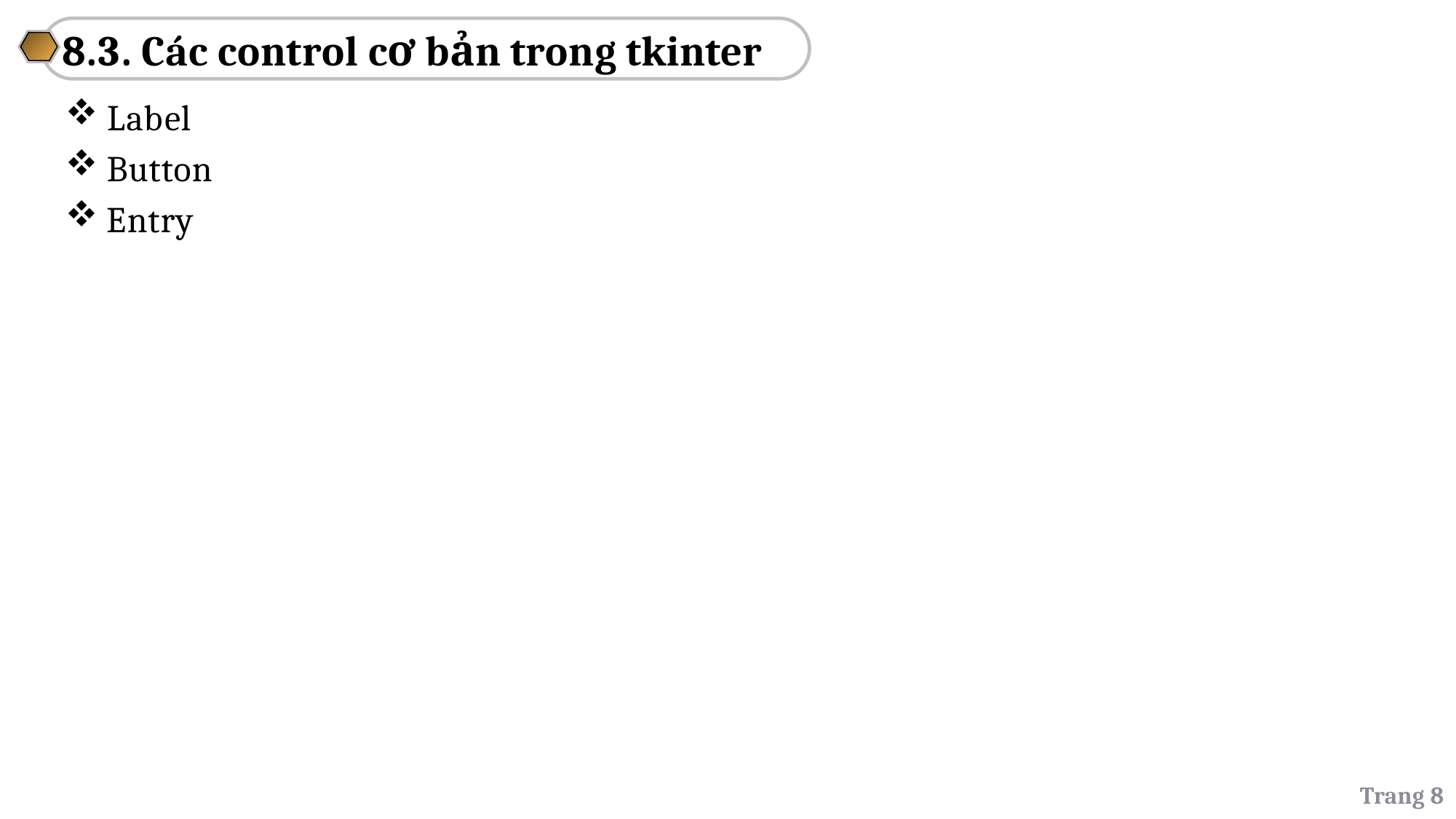

8.3. Các control cơ bản trong tkinter

Label
Button
Entry

Trang 8